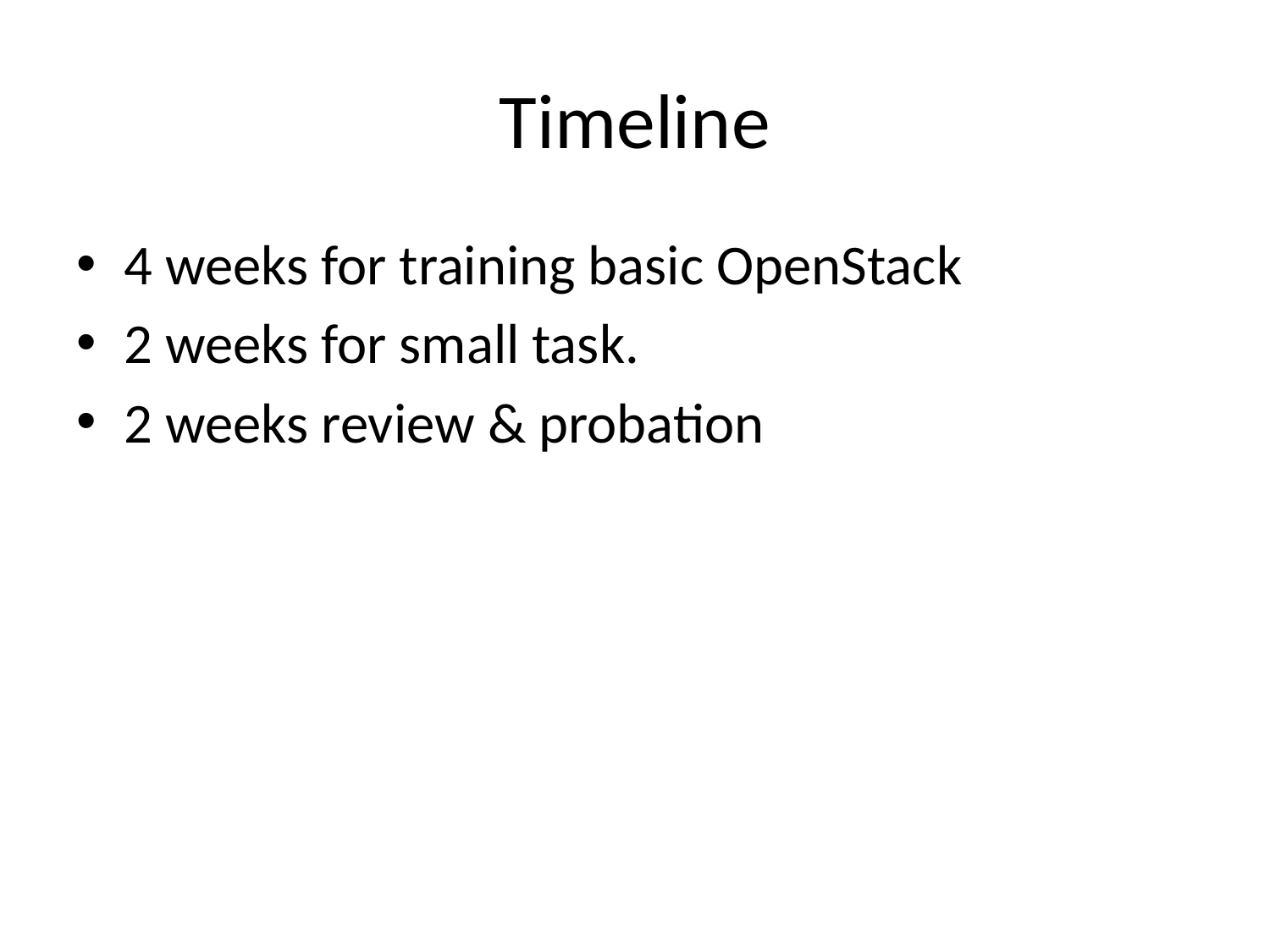

# Timeline
4 weeks for training basic OpenStack
2 weeks for small task.
2 weeks review & probation